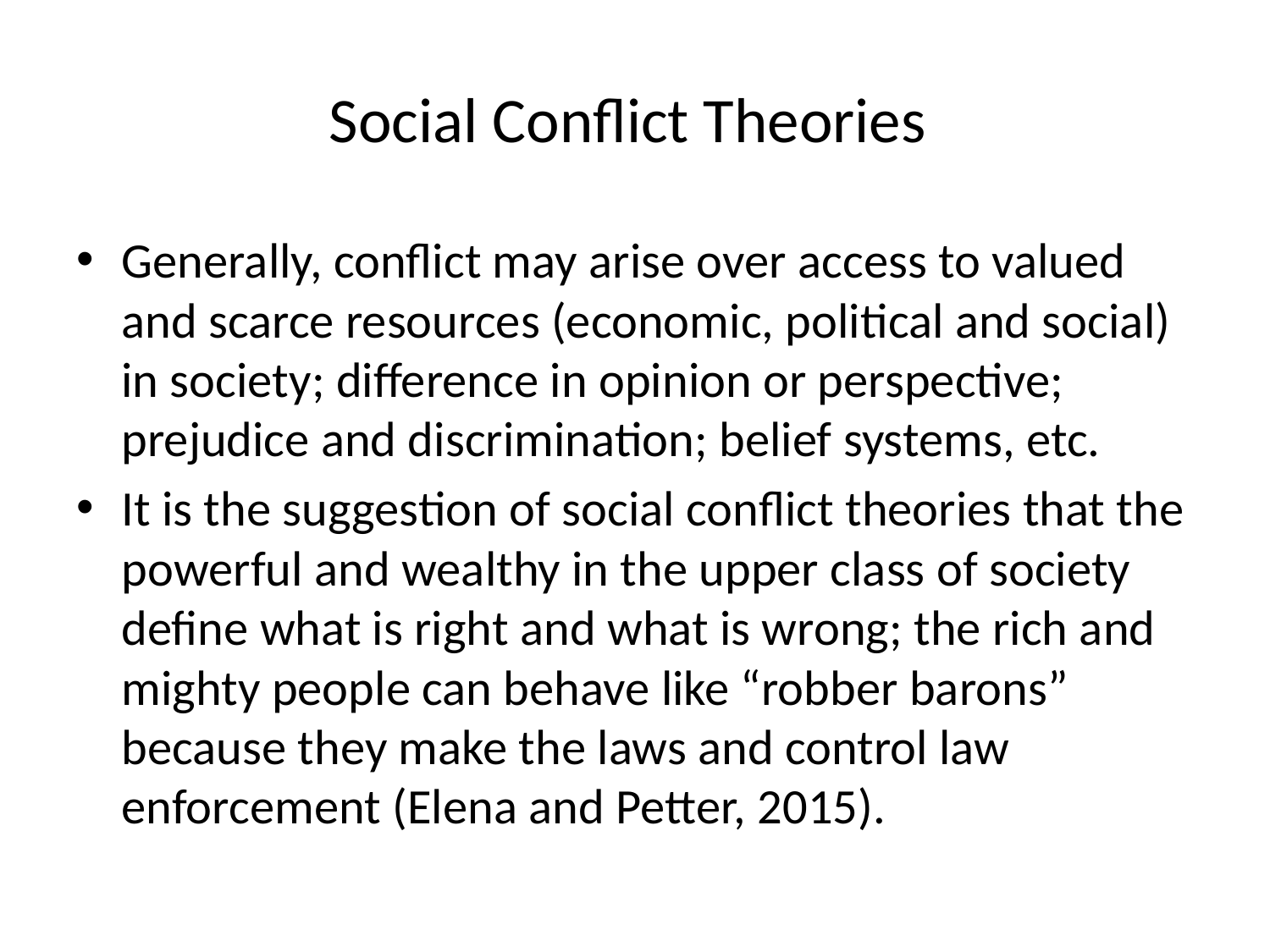

# Social Conflict Theories
Generally, conflict may arise over access to valued and scarce resources (economic, political and social) in society; difference in opinion or perspective; prejudice and discrimination; belief systems, etc.
It is the suggestion of social conflict theories that the powerful and wealthy in the upper class of society define what is right and what is wrong; the rich and mighty people can behave like “robber barons” because they make the laws and control law enforcement (Elena and Petter, 2015).